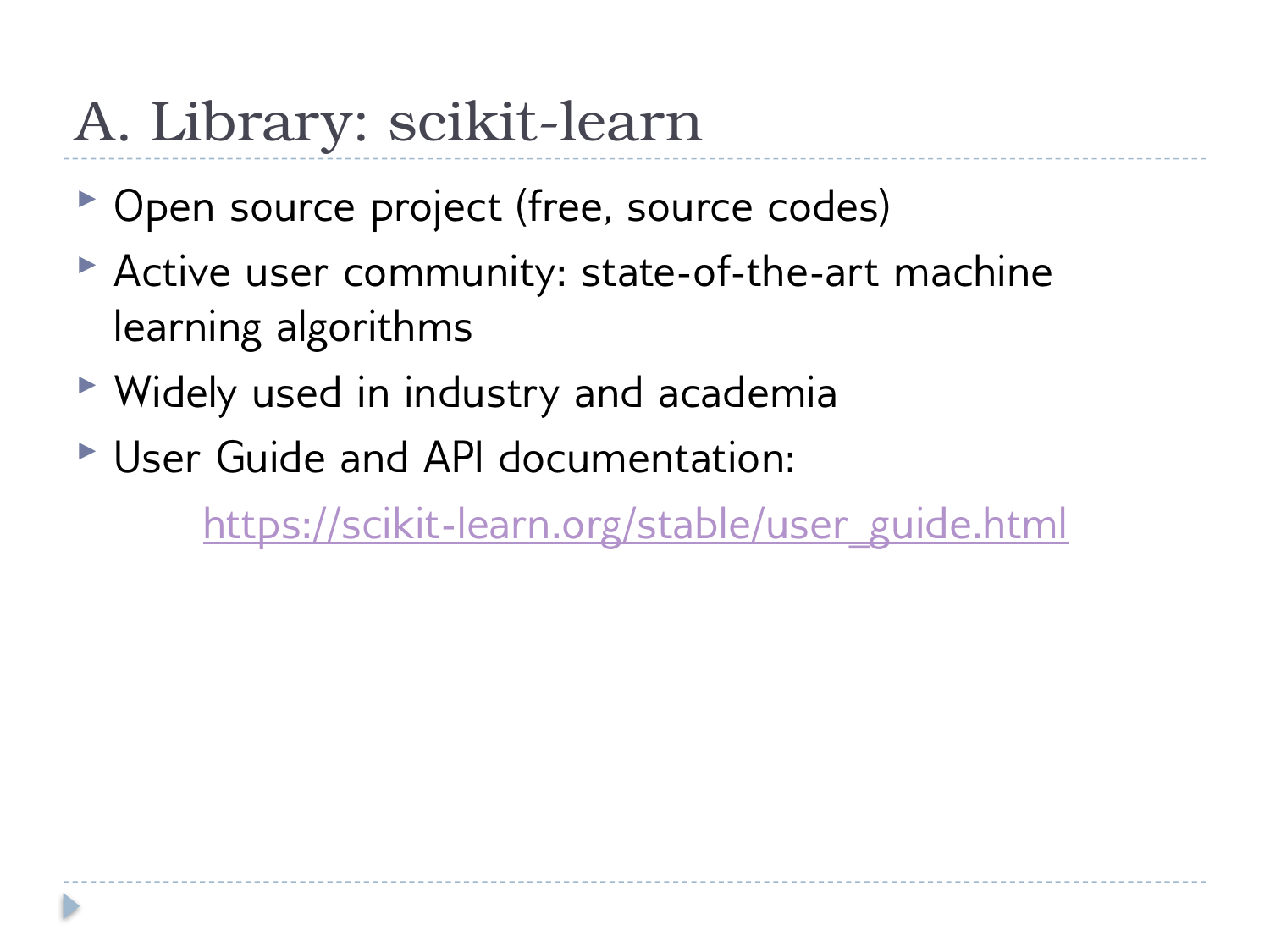

# A. Library: scikit-learn
Open source project (free, source codes)
Active user community: state-of-the-art machine learning algorithms
Widely used in industry and academia
User Guide and API documentation:
	https://scikit-learn.org/stable/user_guide.html